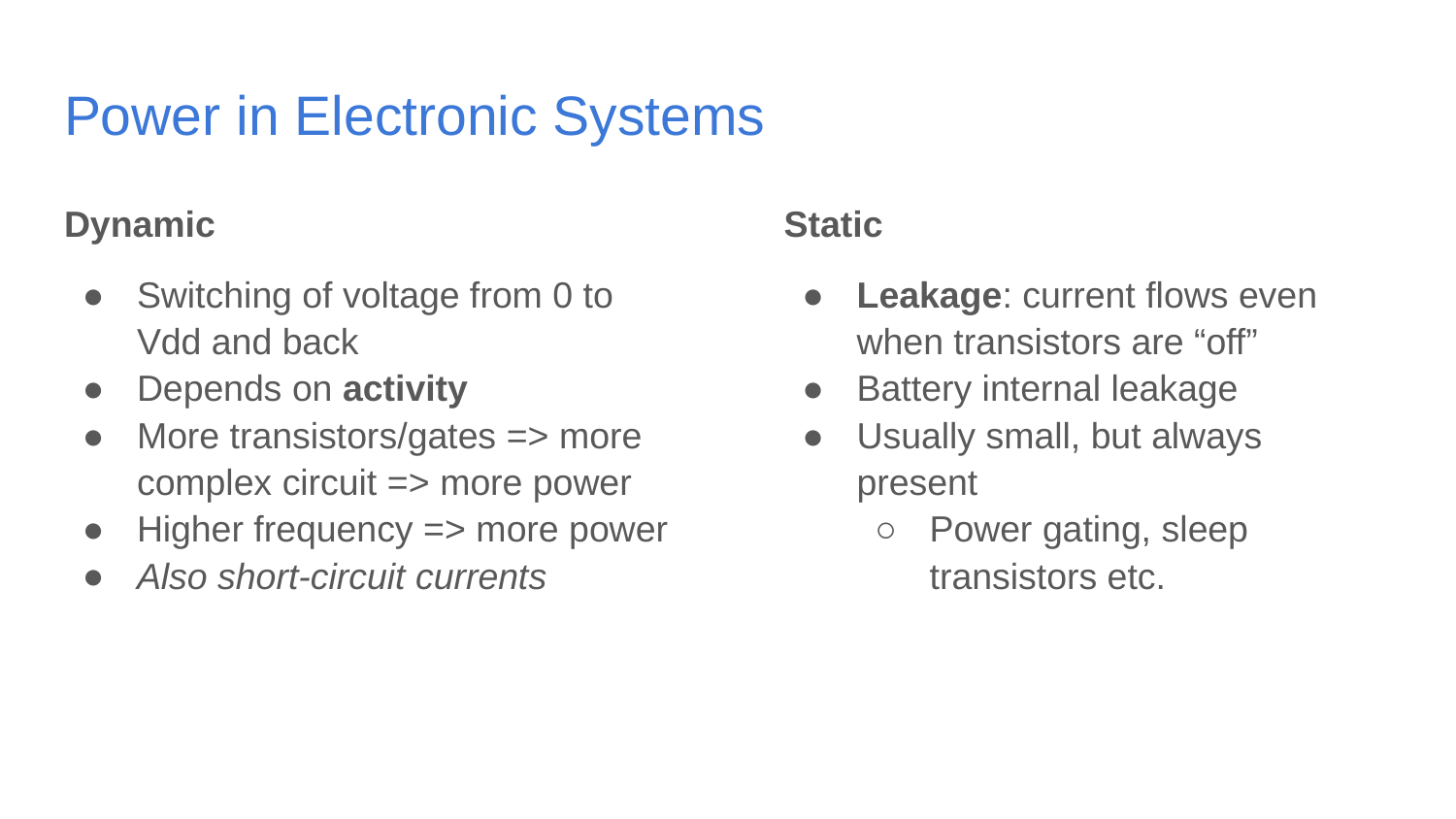

# Power in Electronic Systems
Dynamic
Switching of voltage from 0 to Vdd and back
Depends on activity
More transistors/gates => more complex circuit => more power
Higher frequency => more power
Also short-circuit currents
Static
Leakage: current flows even when transistors are “off”
Battery internal leakage
Usually small, but always present
Power gating, sleep transistors etc.